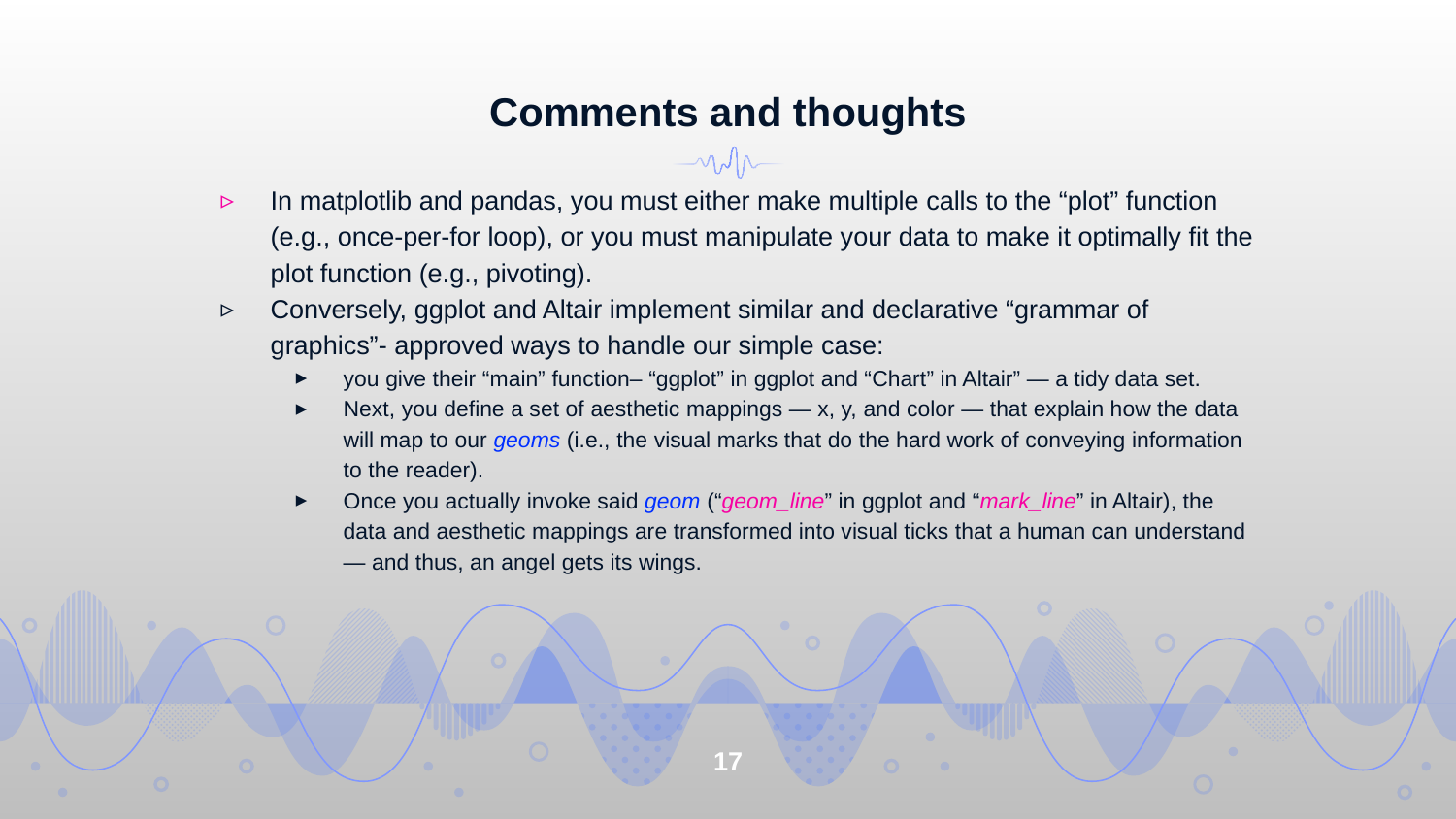

# Comments and thoughts
In matplotlib and pandas, you must either make multiple calls to the “plot” function (e.g., once-per-for loop), or you must manipulate your data to make it optimally fit the plot function (e.g., pivoting).
Conversely, ggplot and Altair implement similar and declarative “grammar of graphics”- approved ways to handle our simple case:
you give their “main” function– “ggplot” in ggplot and “Chart” in Altair” — a tidy data set.
Next, you define a set of aesthetic mappings — x, y, and color — that explain how the data will map to our geoms (i.e., the visual marks that do the hard work of conveying information to the reader).
Once you actually invoke said geom (“geom_line” in ggplot and “mark_line” in Altair), the data and aesthetic mappings are transformed into visual ticks that a human can understand — and thus, an angel gets its wings.

17